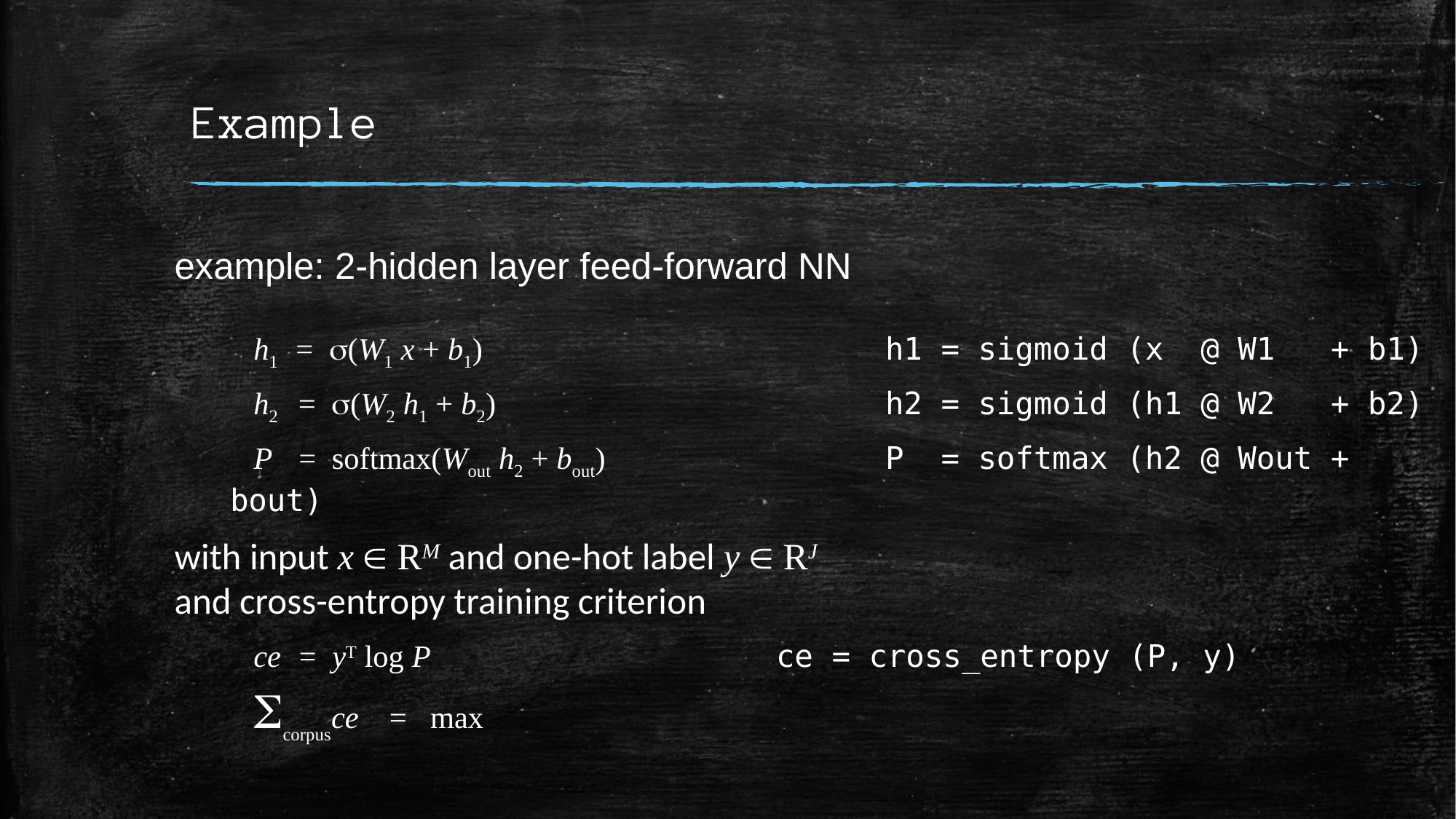

# Example
example: 2-hidden layer feed-forward NN

   h1  =  σ(W1 x + b1)				h1 = sigmoid (x  @ W1   + b1)
   h2  =  σ(W2 h1 + b2)				h2 = sigmoid (h1 @ W2   + b2)
   P   =  softmax(Wout h2 + bout)			P  = softmax (h2 @ Wout + bout)

with input x ∈ RM and one-hot label y ∈ RJ
and cross-entropy training criterion

   ce    =  yT log P				ce = cross_entropy (P, y)
   Σcorpusce  =   max